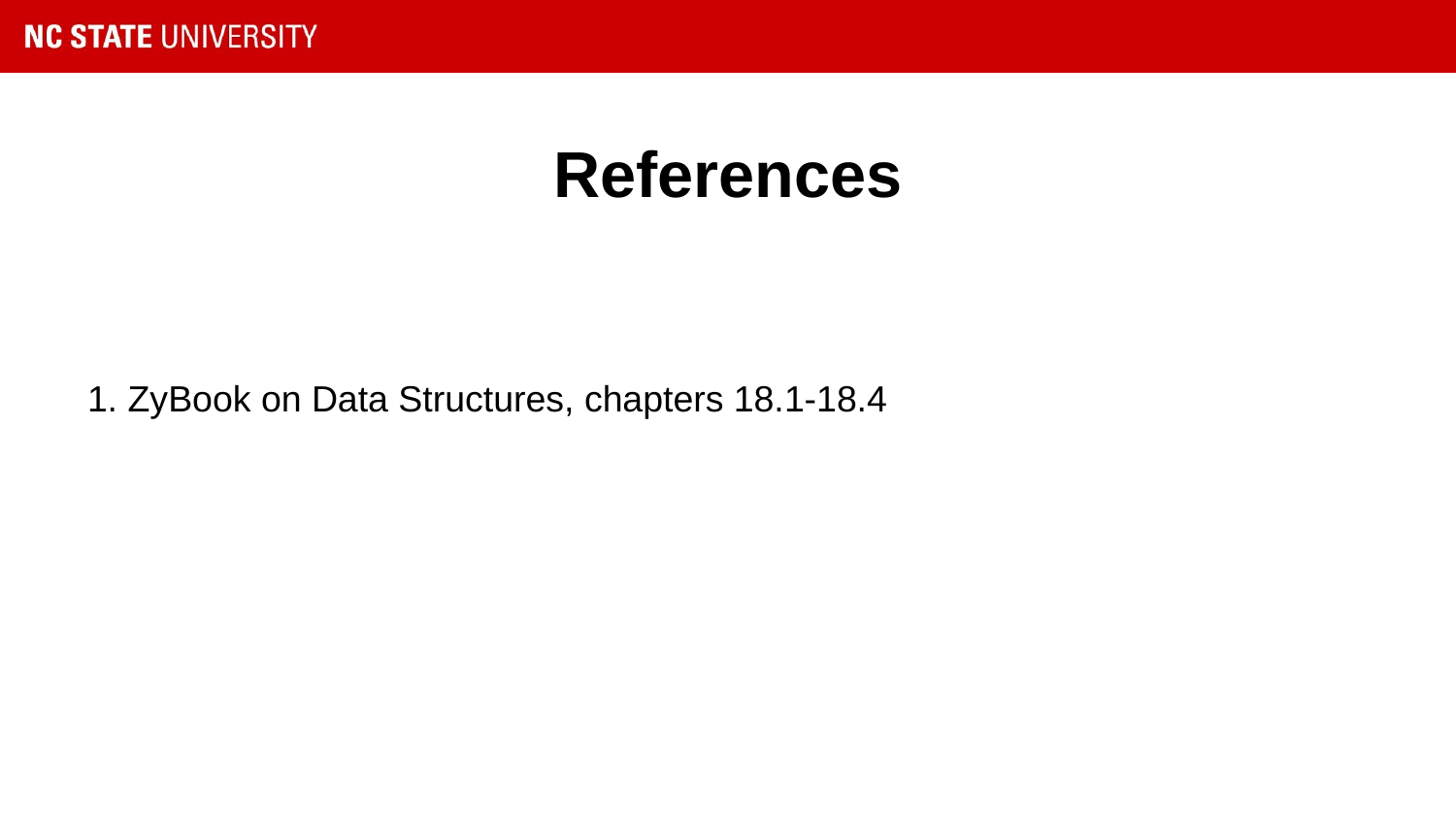

# References
1. ZyBook on Data Structures, chapters 18.1-18.4